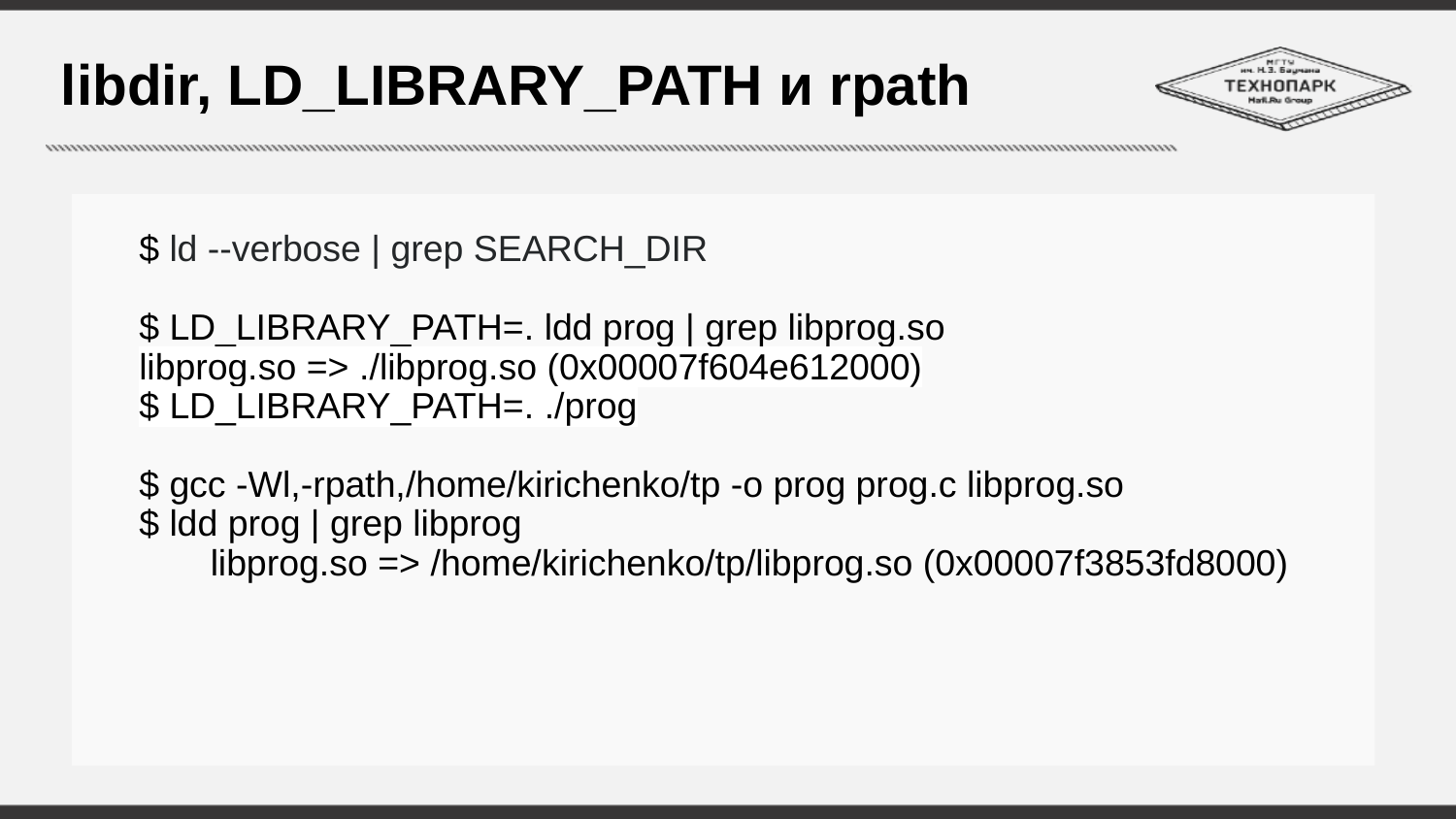

# libdir, LD_LIBRARY_PATH и rpath
$ ld --verbose | grep SEARCH_DIR

$ LD_LIBRARY_PATH=. ldd prog | grep libprog.so
libprog.so => ./libprog.so (0x00007f604e612000)
$ LD_LIBRARY_PATH=. ./prog

$ gcc -Wl,-rpath,/home/kirichenko/tp -o prog prog.c libprog.so
$ ldd prog | grep libprog
       libprog.so => /home/kirichenko/tp/libprog.so (0x00007f3853fd8000)